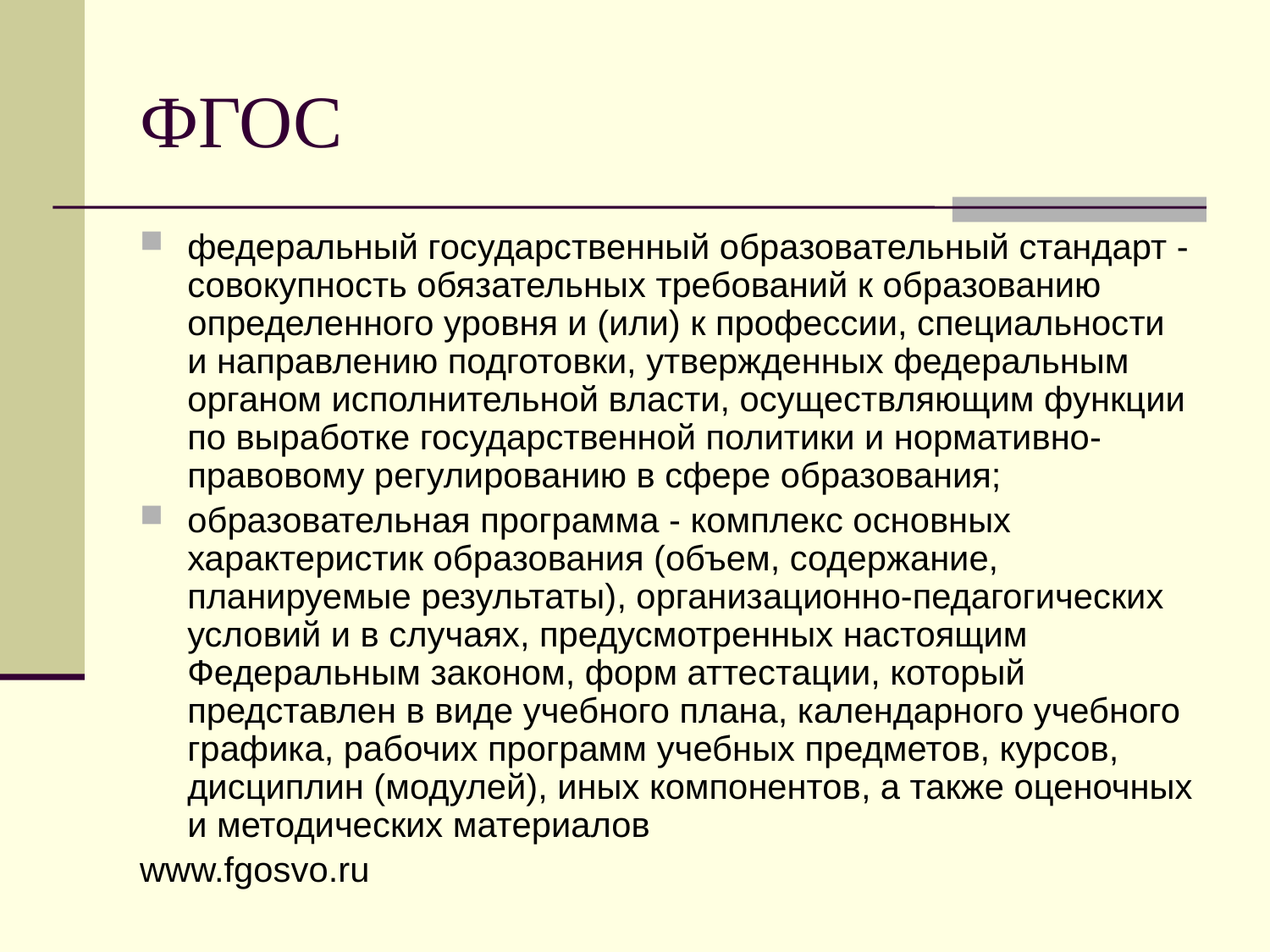

# ФГОС
федеральный государственный образовательный стандарт - совокупность обязательных требований к образованию определенного уровня и (или) к профессии, специальности и направлению подготовки, утвержденных федеральным органом исполнительной власти, осуществляющим функции по выработке государственной политики и нормативно-правовому регулированию в сфере образования;
образовательная программа - комплекс основных характеристик образования (объем, содержание, планируемые результаты), организационно-педагогических условий и в случаях, предусмотренных настоящим Федеральным законом, форм аттестации, который представлен в виде учебного плана, календарного учебного графика, рабочих программ учебных предметов, курсов, дисциплин (модулей), иных компонентов, а также оценочных и методических материалов
www.fgosvo.ru